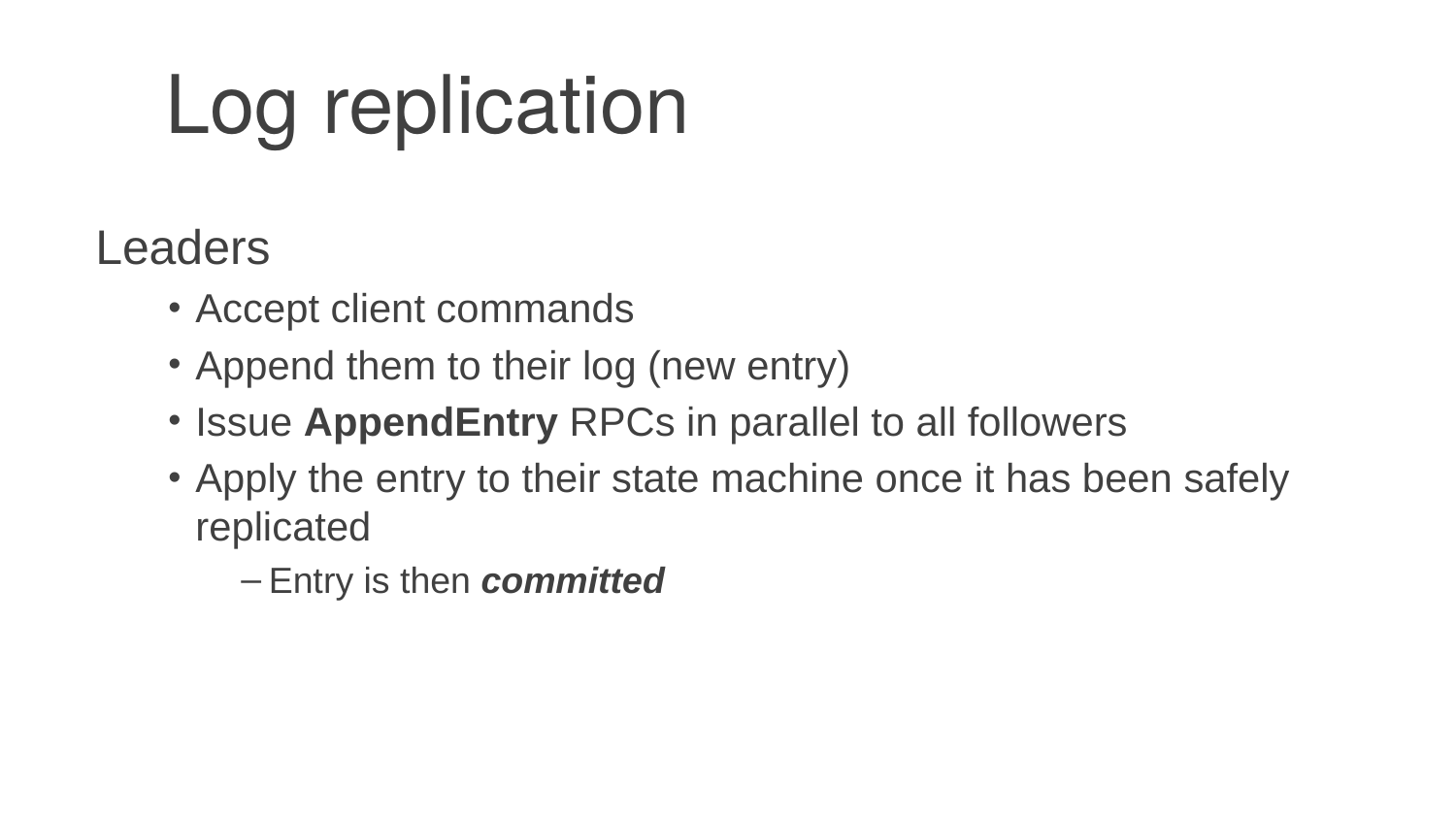

Log replication
Leaders
Accept client commands
Append them to their log (new entry)
Issue AppendEntry RPCs in parallel to all followers
Apply the entry to their state machine once it has been safely replicated
Entry is then committed